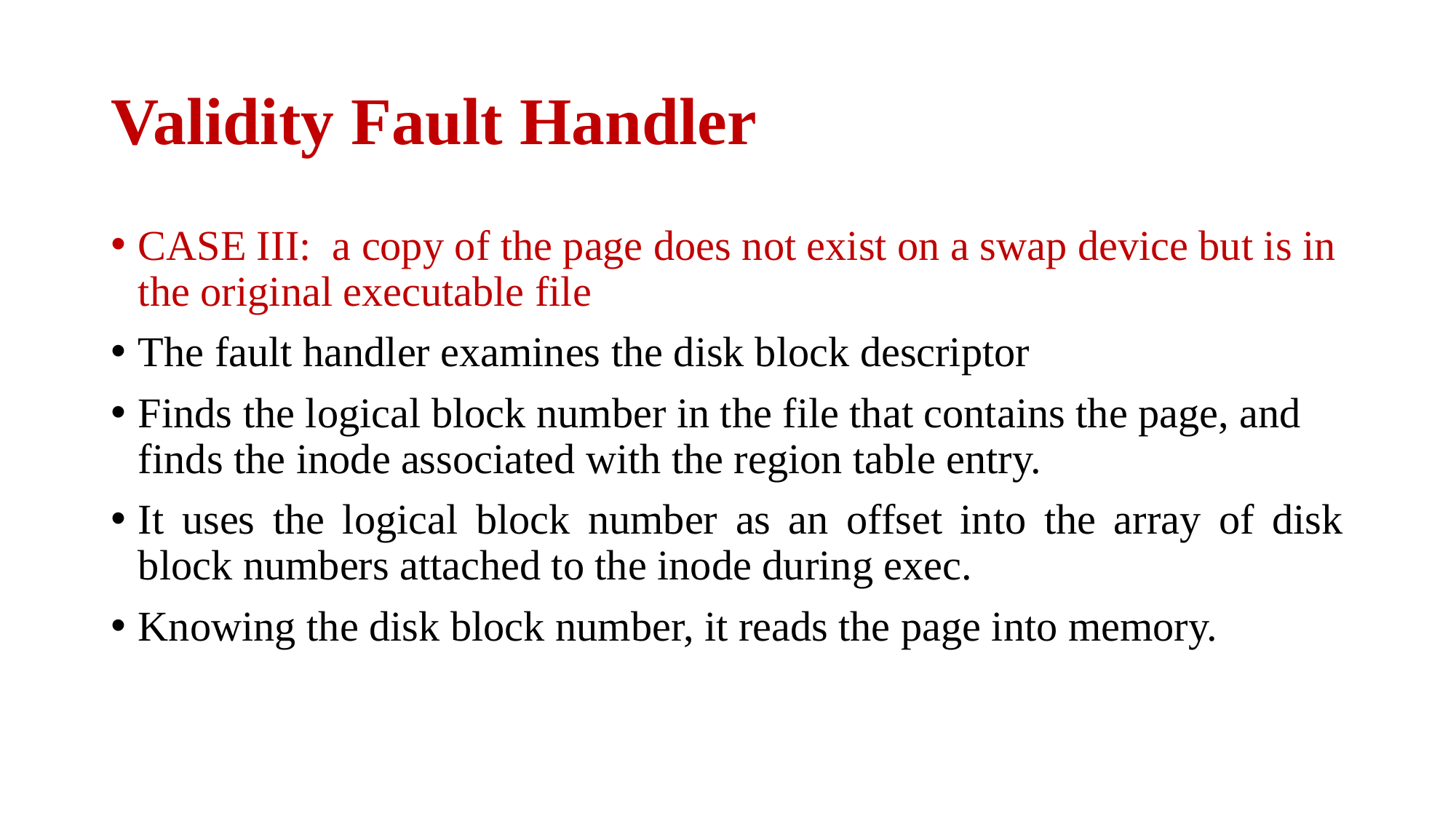

# Validity Fault Handler
CASE III:  a copy of the page does not exist on a swap device but is in the original executable file
The fault handler examines the disk block descriptor
Finds the logical block number in the file that contains the page, and finds the inode associated with the region table entry.
It uses the logical block number as an offset into the array of disk block numbers attached to the inode during exec.
Knowing the disk block number, it reads the page into memory.